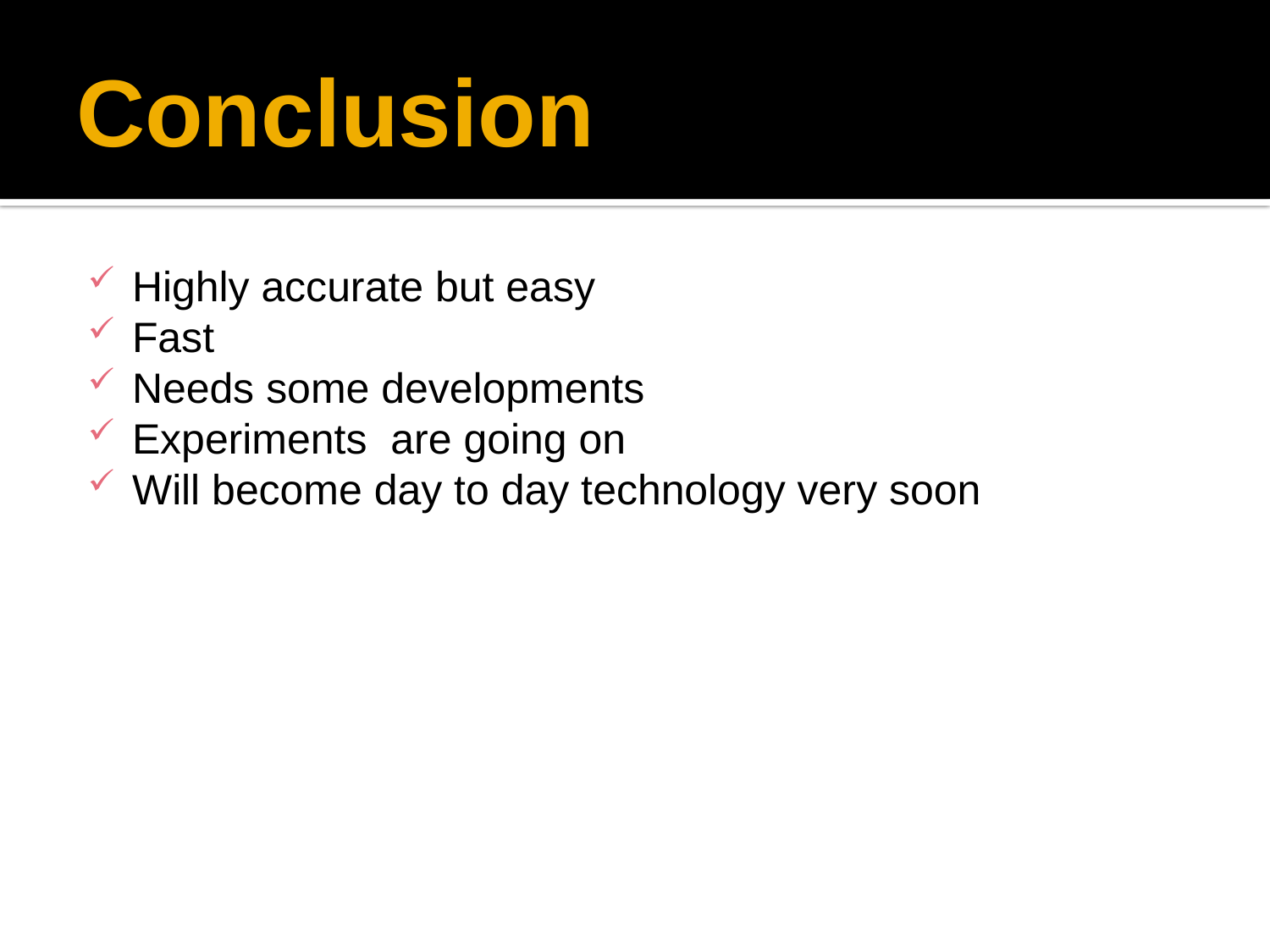

# Conclusion
Highly accurate but easy
Fast
Needs some developments
Experiments  are going on
Will become day to day technology very soon